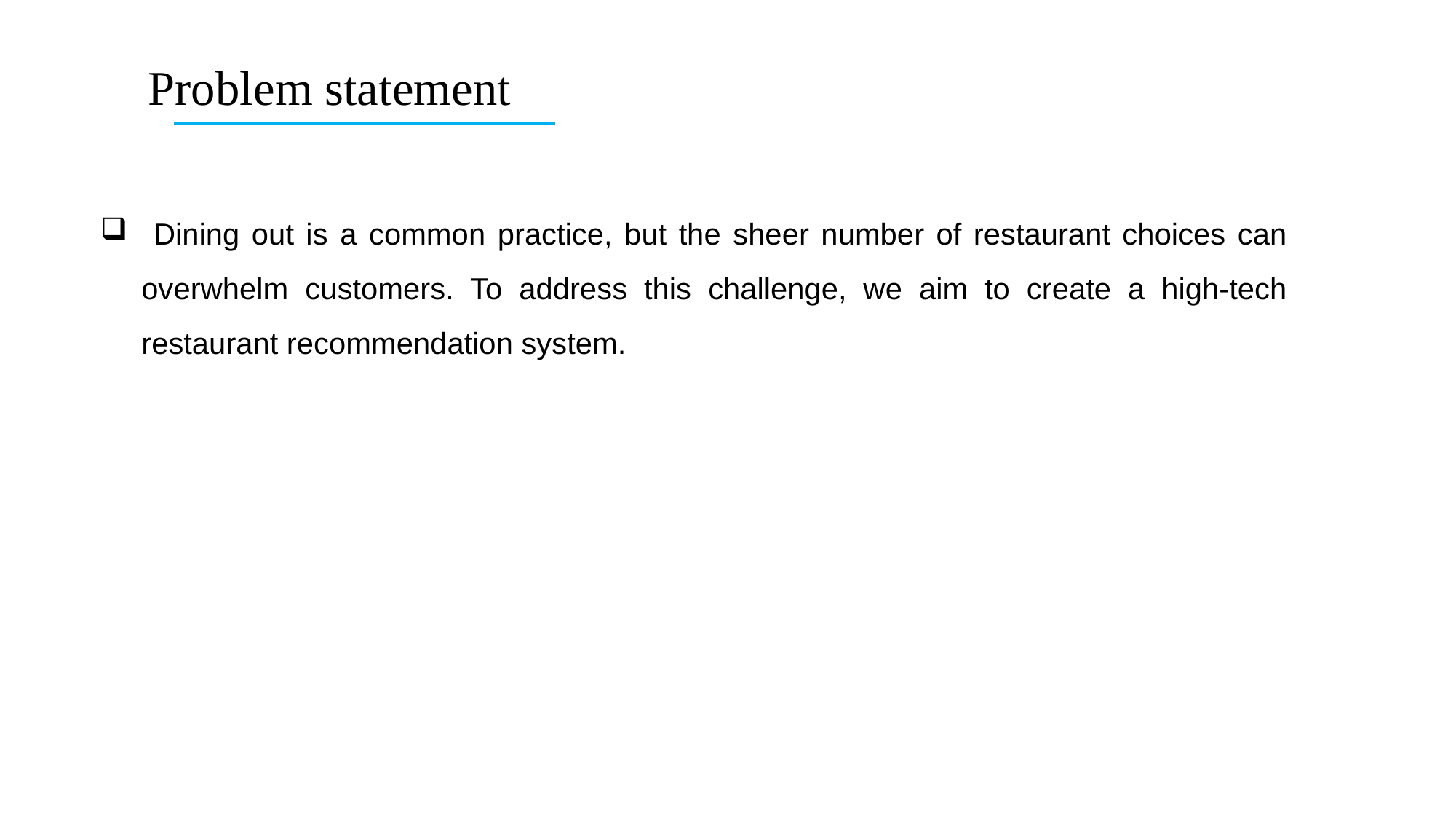

Problem statement

 Dining out is a common practice, but the sheer number of restaurant choices can overwhelm customers. To address this challenge, we aim to create a high-tech restaurant recommendation system.